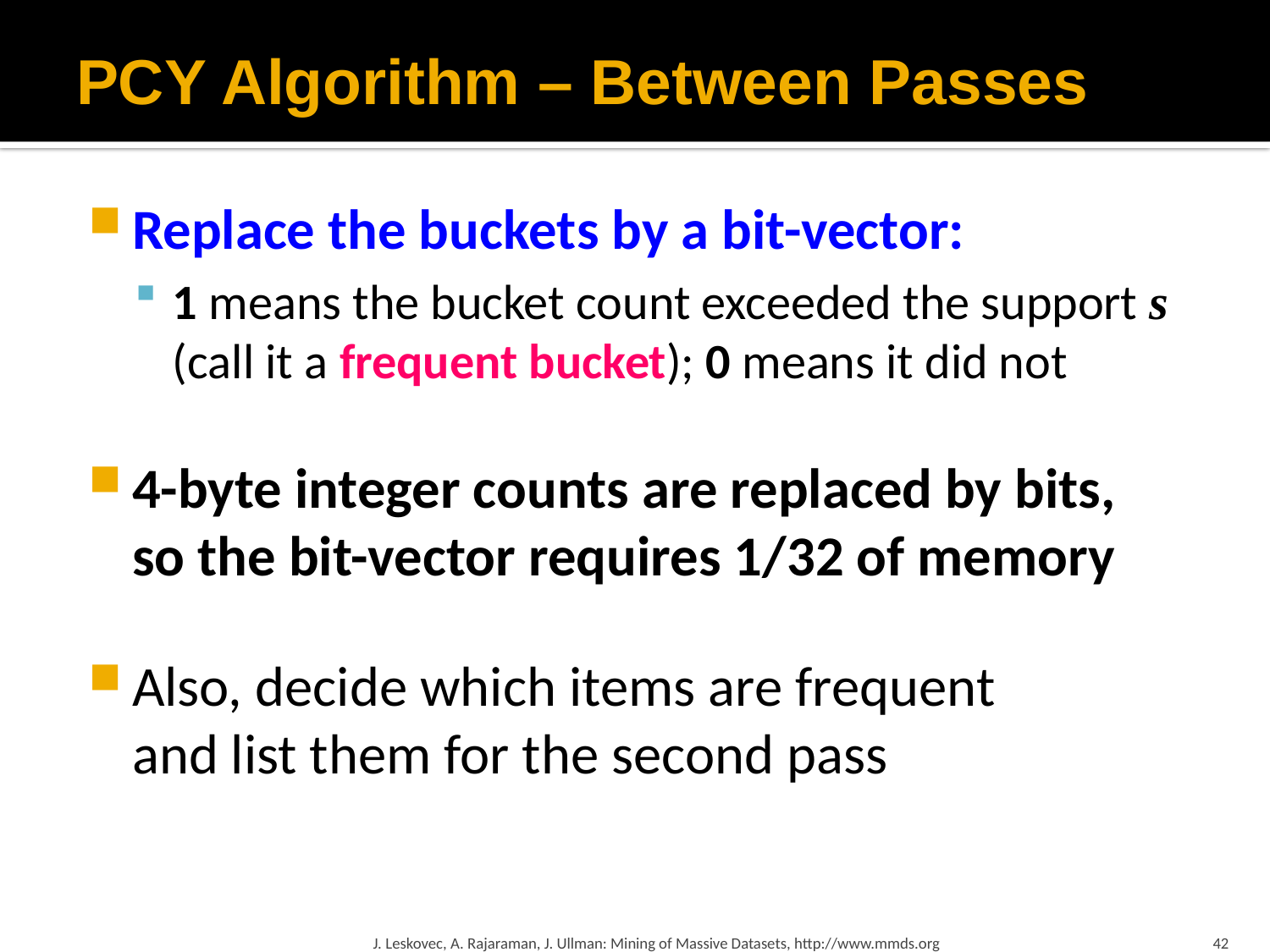

# PCY Algorithm – Between Passes
Replace the buckets by a bit-vector:
1 means the bucket count exceeded the support s
(call it a frequent bucket); 0 means it did not

4-byte integer counts are replaced by bits,
so the bit-vector requires 1/32 of memory

Also, decide which items are frequent
and list them for the second pass
J. Leskovec, A. Rajaraman, J. Ullman: Mining of Massive Datasets, http://www.mmds.org
42